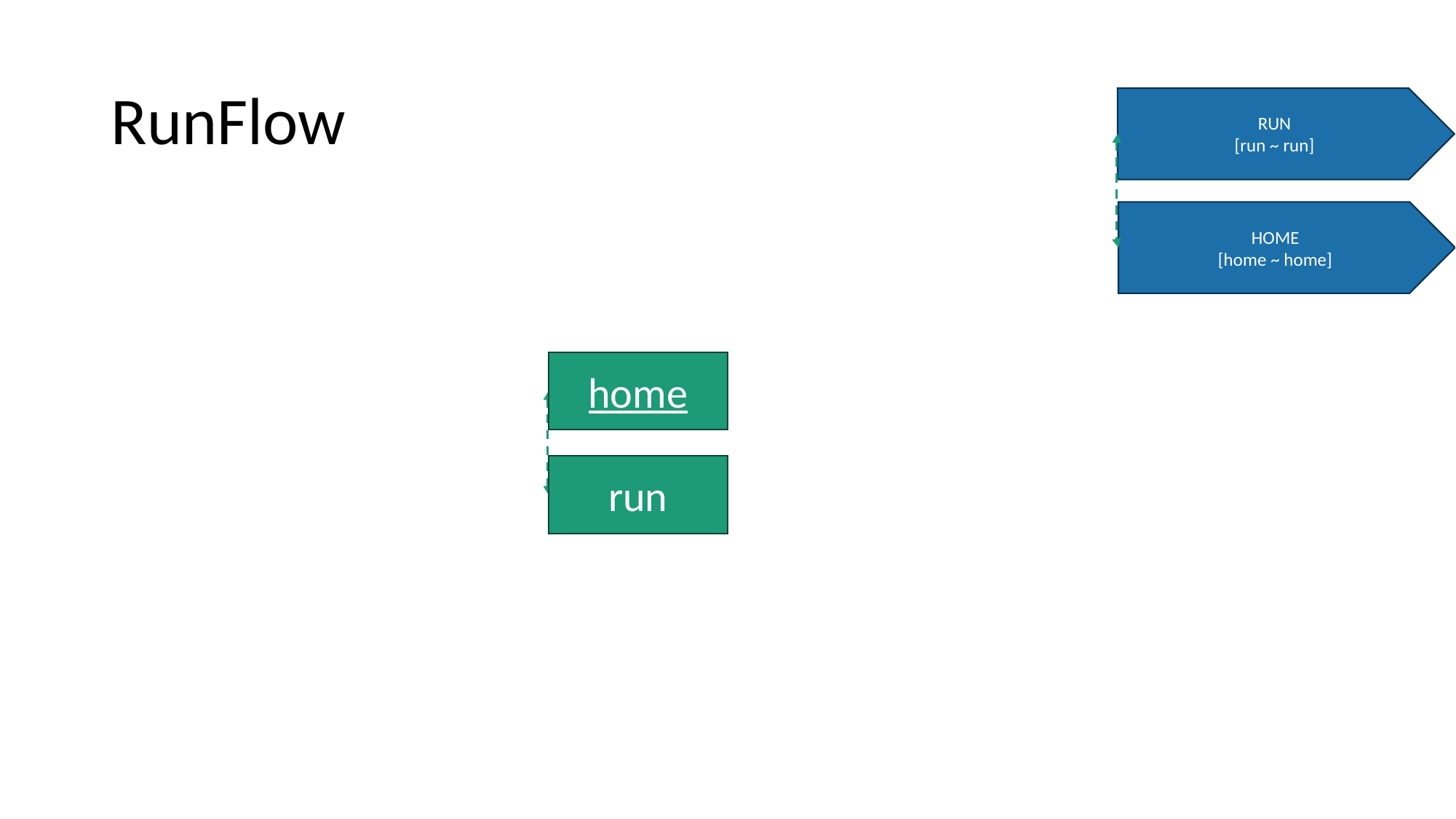

# RunFlow
RUN
[run ~ run]
HOME
[home ~ home]
home
run